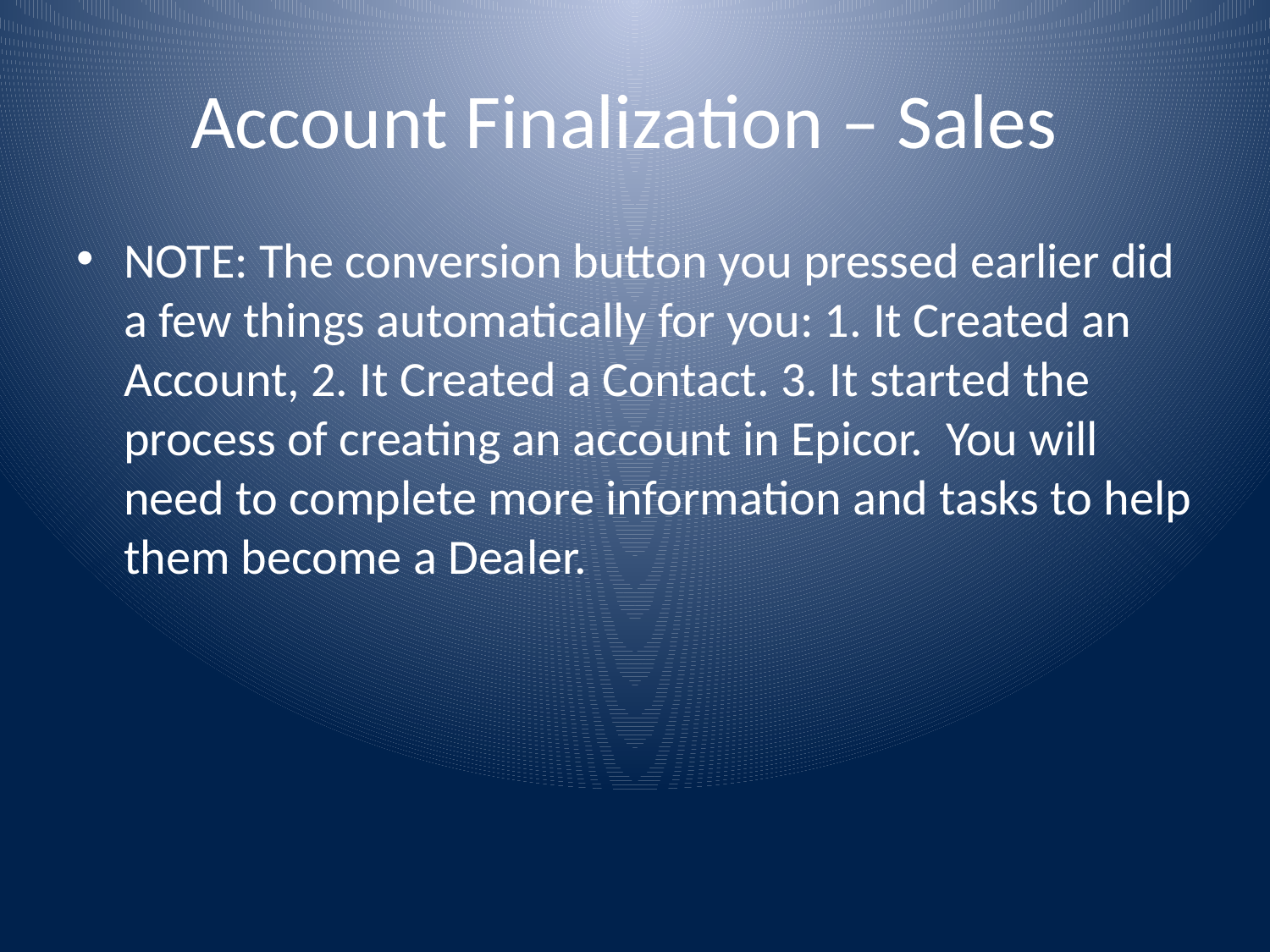

# Account Finalization – Sales
NOTE: The conversion button you pressed earlier did a few things automatically for you: 1. It Created an Account, 2. It Created a Contact. 3. It started the process of creating an account in Epicor.  You will need to complete more information and tasks to help them become a Dealer.